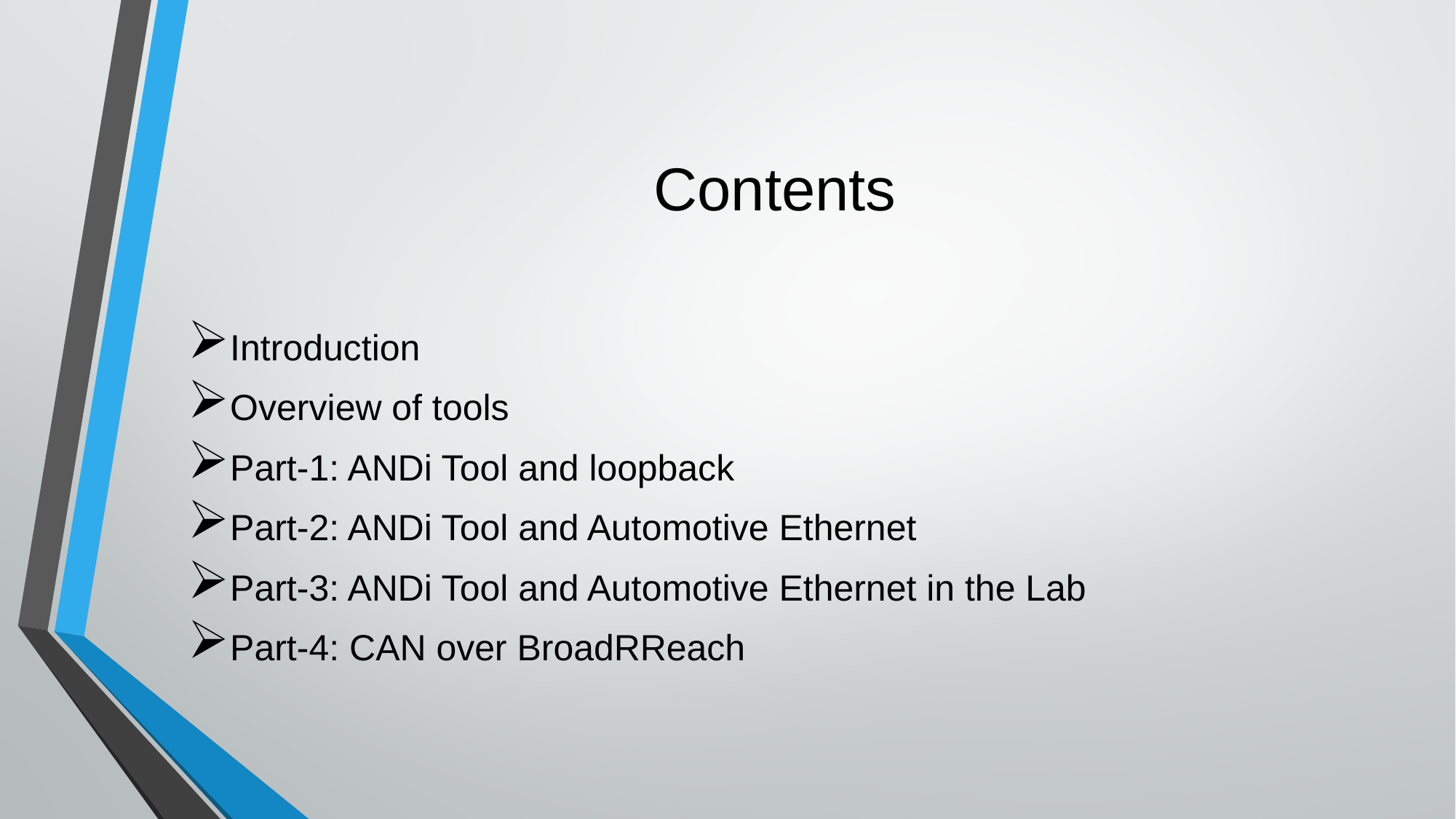

# Contents
Introduction
Overview of tools
Part-1: ANDi Tool and loopback
Part-2: ANDi Tool and Automotive Ethernet
Part-3: ANDi Tool and Automotive Ethernet in the Lab
Part-4: CAN over BroadRReach